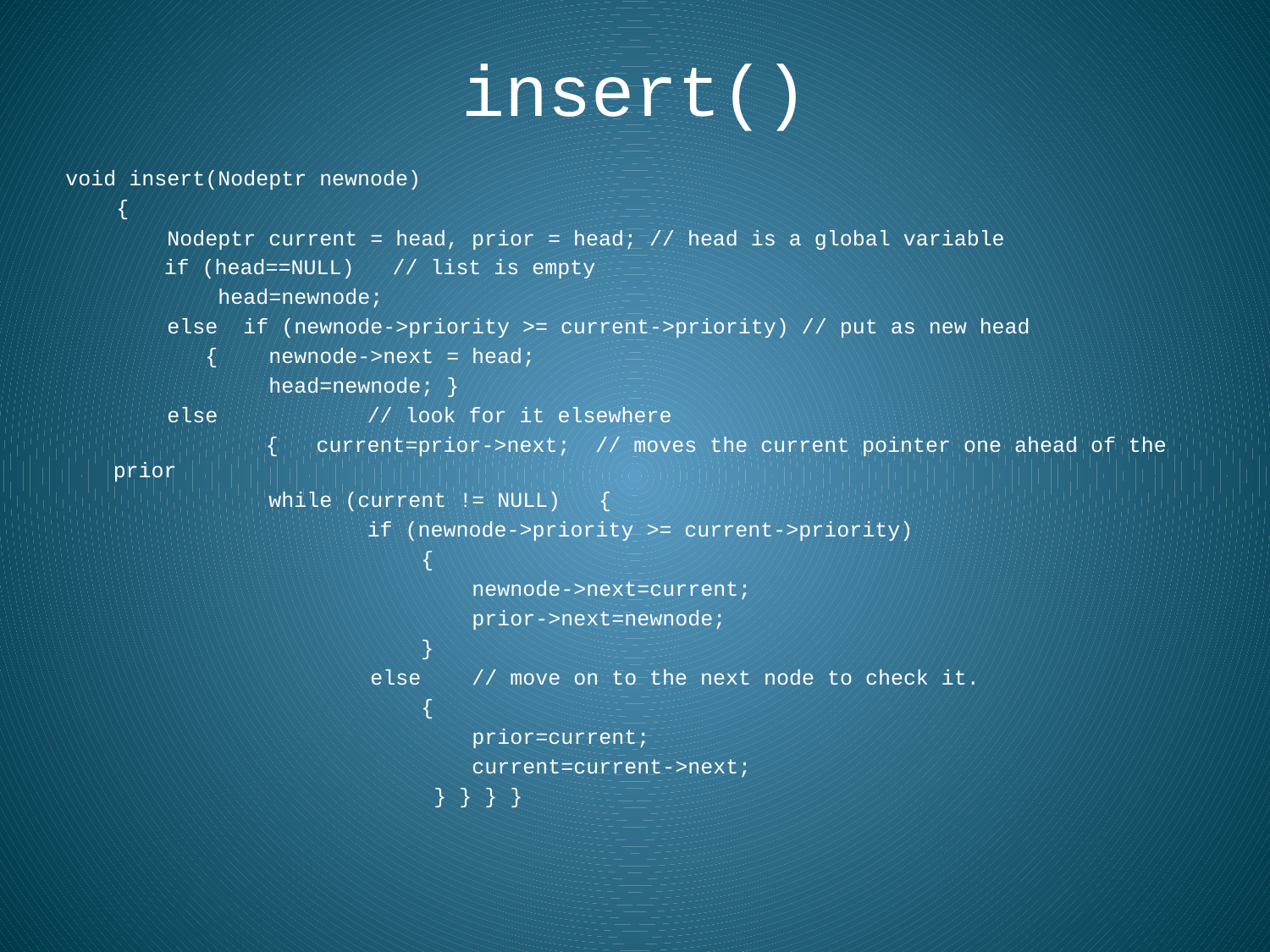

# insert()
void insert(Nodeptr newnode)
    {
        Nodeptr current = head, prior = head; // head is a global variable
	    if (head==NULL)   // list is empty
            head=newnode;
        else  if (newnode->priority >= current->priority) // put as new head
           {    newnode->next = head;
                head=newnode; }
        else 		// look for it elsewhere
		  {   current=prior->next;  // moves the current pointer one ahead of the prior
                while (current != NULL)   {
			if (newnode->priority >= current->priority)
                            {
                                newnode->next=current;
                                prior->next=newnode;
                            }
                        else    // move on to the next node to check it.
                            {
                                prior=current;
                                current=current->next;
                             } } } }